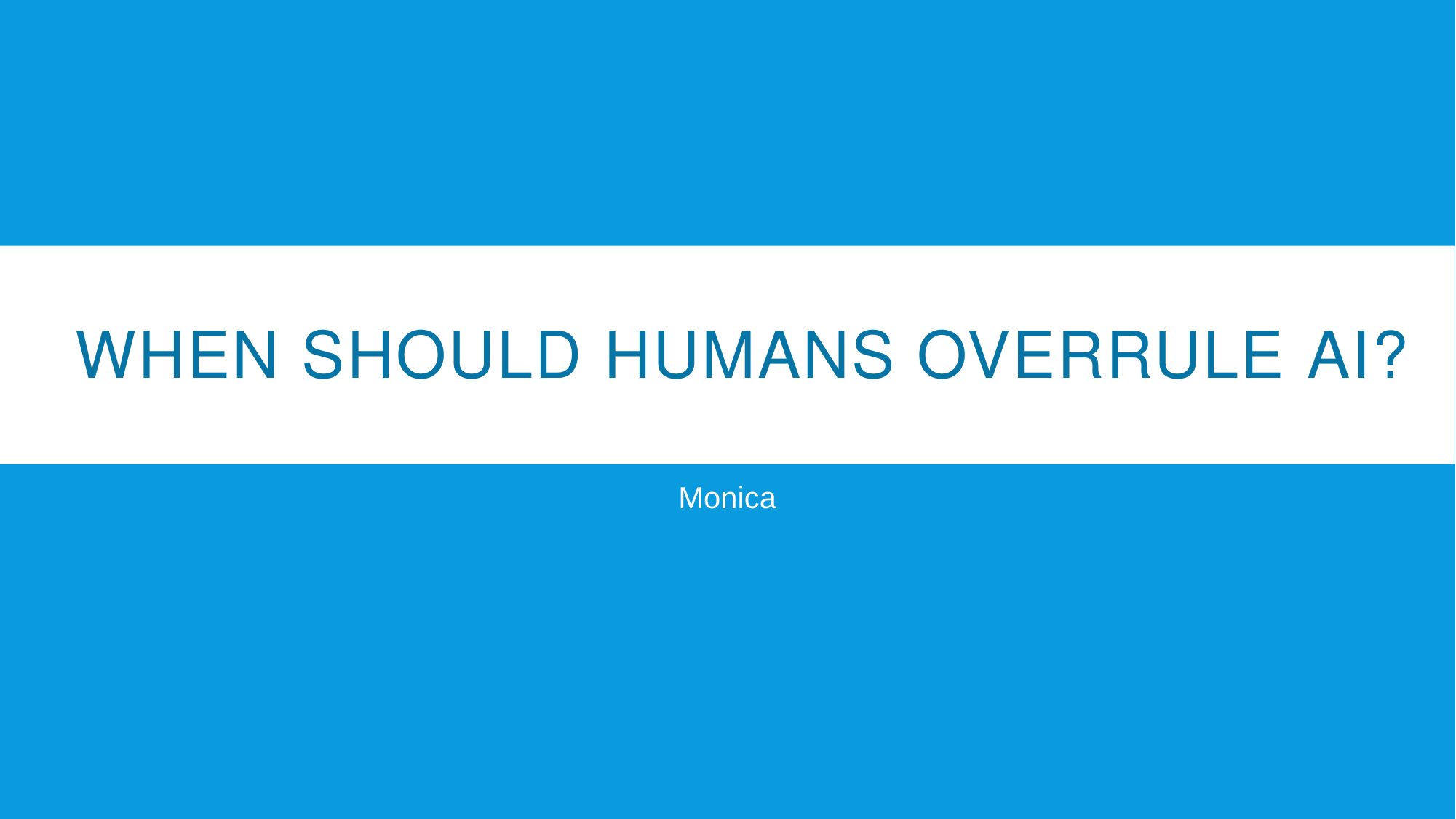

# When should humans overrule AI?
Monica